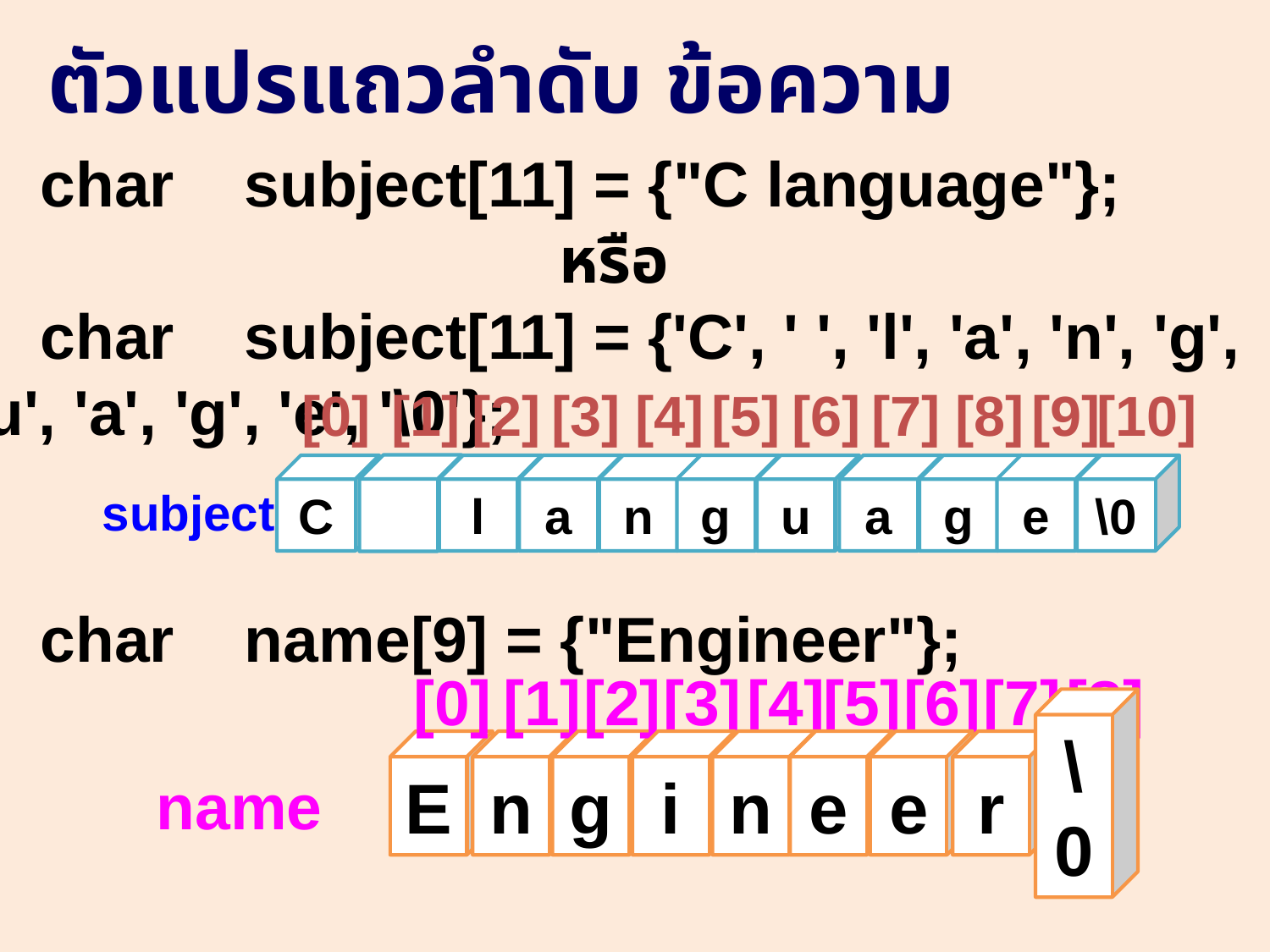

# ตัวแปรแถวลำดับ ข้อความ
    char    subject[11] = {"C language"};
หรือ
    char    subject[11] = {'C', ' ', 'l', 'a', 'n', 'g', 'u', 'a', 'g', 'e', '\0'};
[0]
[1]
[2]
[3]
[4]
[5]
[6]
[7]
[8]
[9]
[10]
C

l
a
n
g
u
a
g
e
\0
subject
    char    name[9] = {"Engineer"};
[0]
[1]
[2]
[3]
[4]
[5]
[6]
[7]
[8]
E
n
g
i
n
e
e
r
\0
name